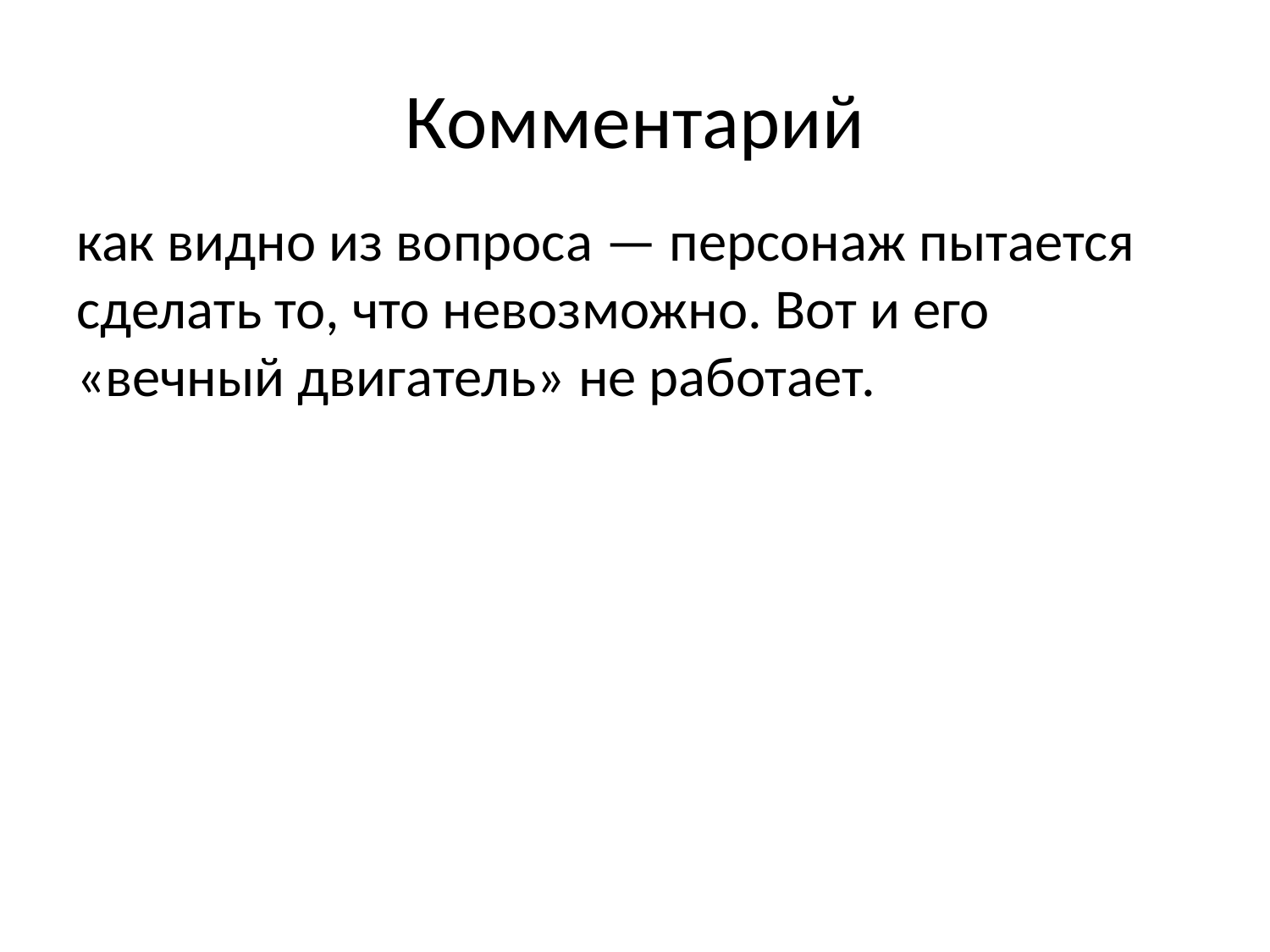

# Комментарий
как видно из вопроса — персонаж пытается сделать то, что невозможно. Вот и его «вечный двигатель» не работает.